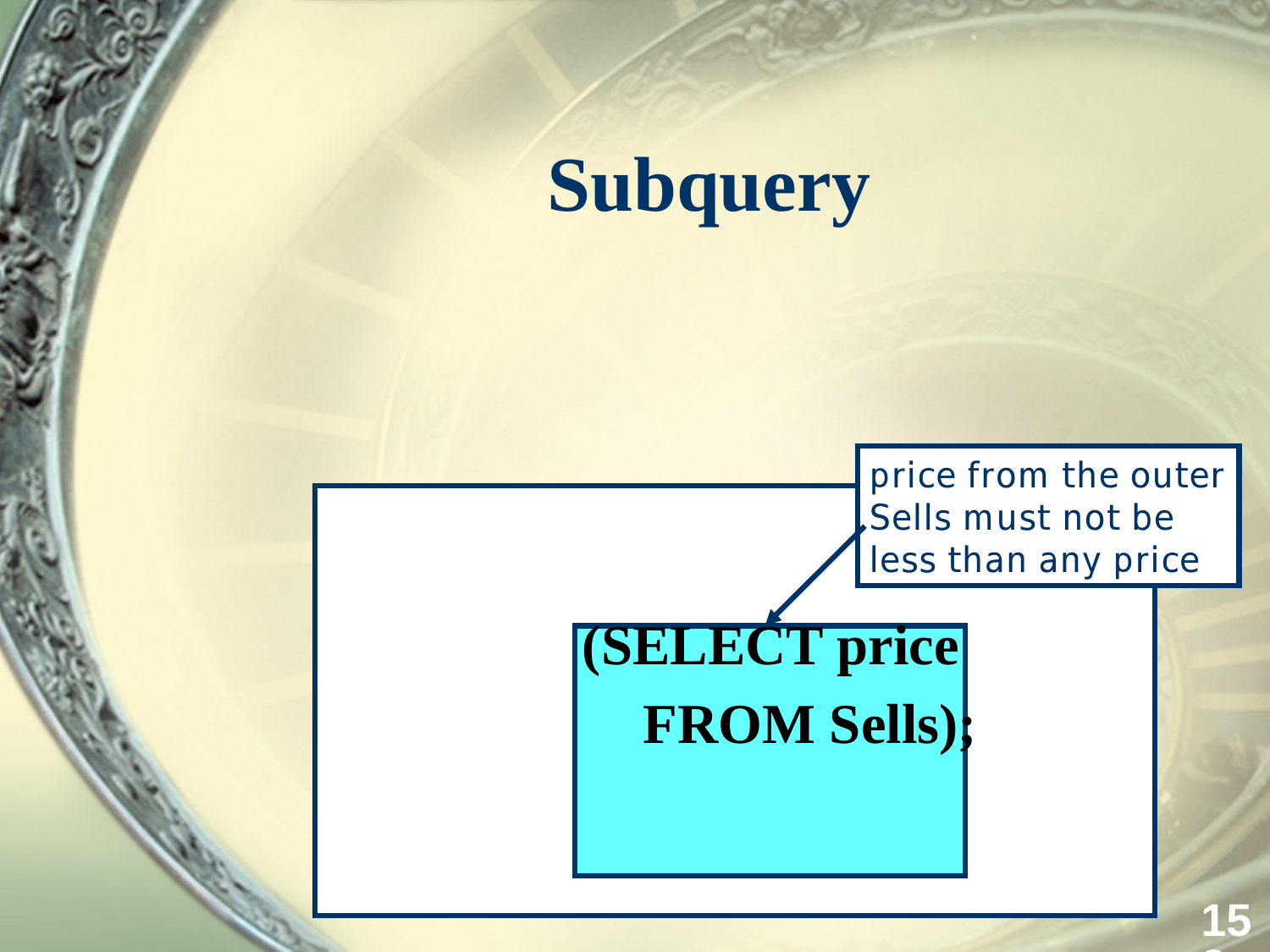

Subquery

                          (SELECT price
			         FROM Sells);
price from the outer
Sells must not be
less than any price

158